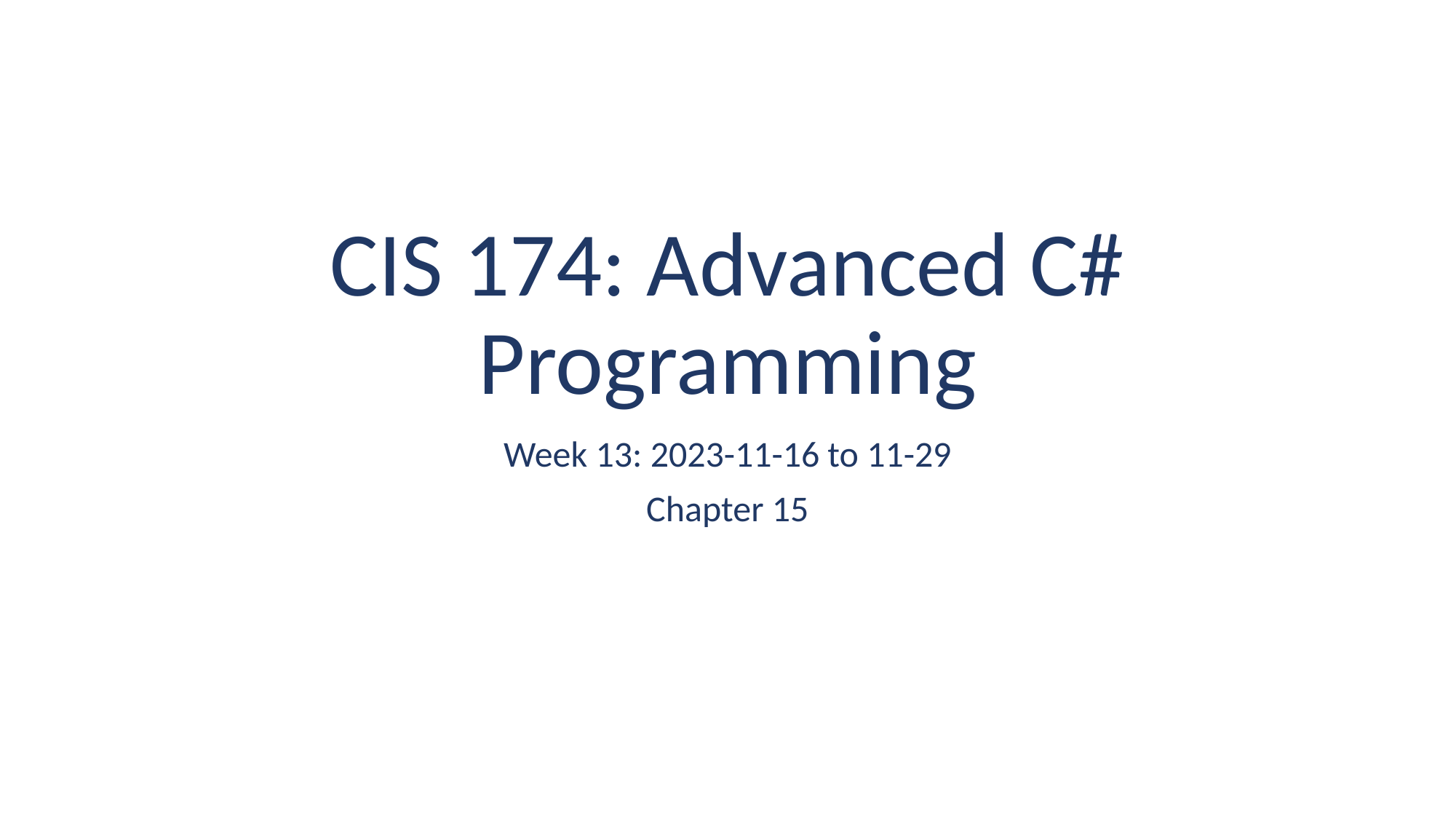

# CIS 174: Advanced C# Programming
Week 13: 2023-11-16 to 11-29
Chapter 15